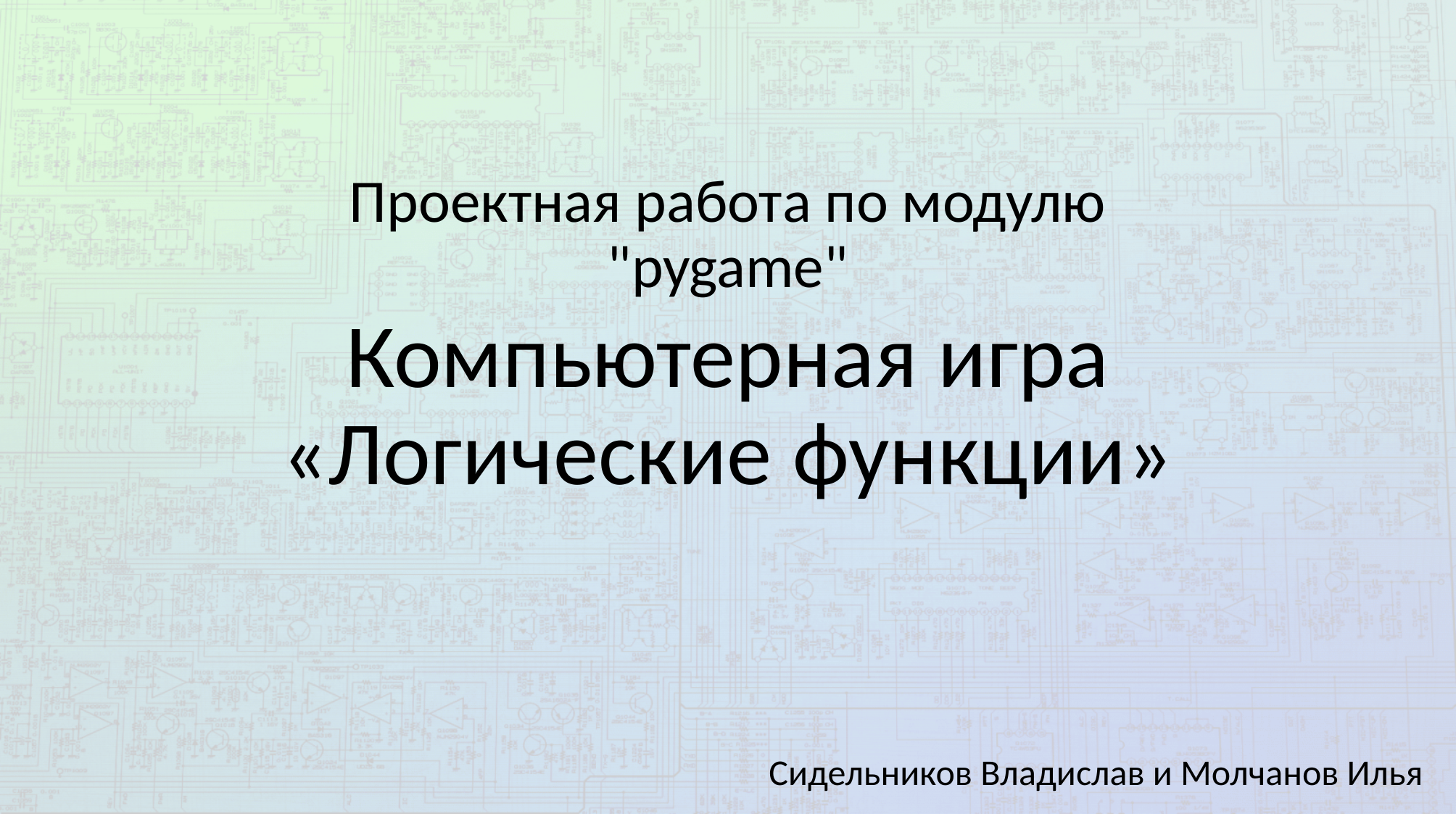

Проектная работа по модулю "pygame"
# Компьютерная игра «Логические функции»
Сидельников Владислав и Молчанов Илья